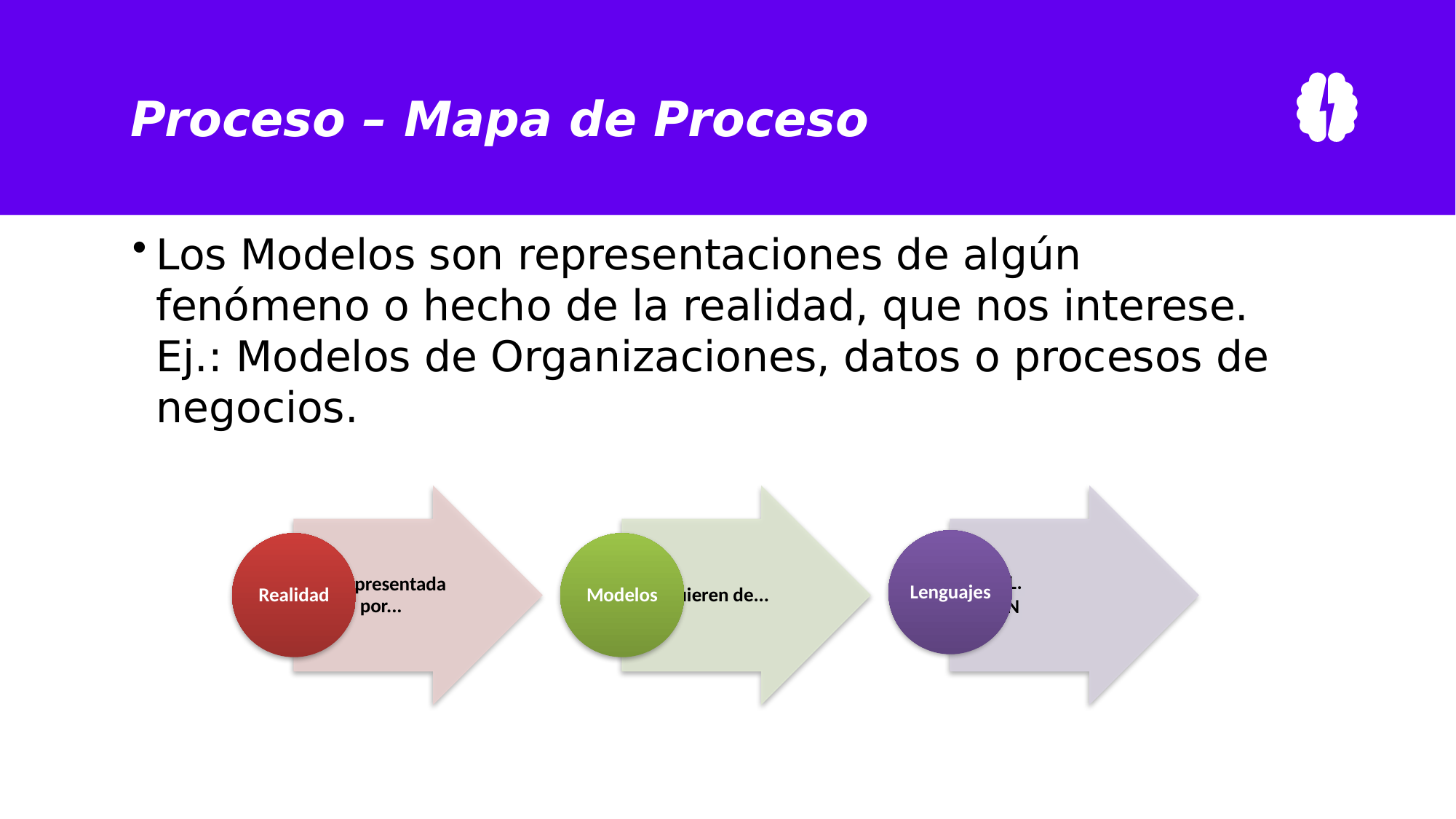

#
Proceso – Mapa de Proceso
Los Modelos son representaciones de algún fenómeno o hecho de la realidad, que nos interese. Ej.: Modelos de Organizaciones, datos o procesos de negocios.
es representada por...
Realidad
requieren de...
Modelos
U.M.L.
BPMN
Lenguajes